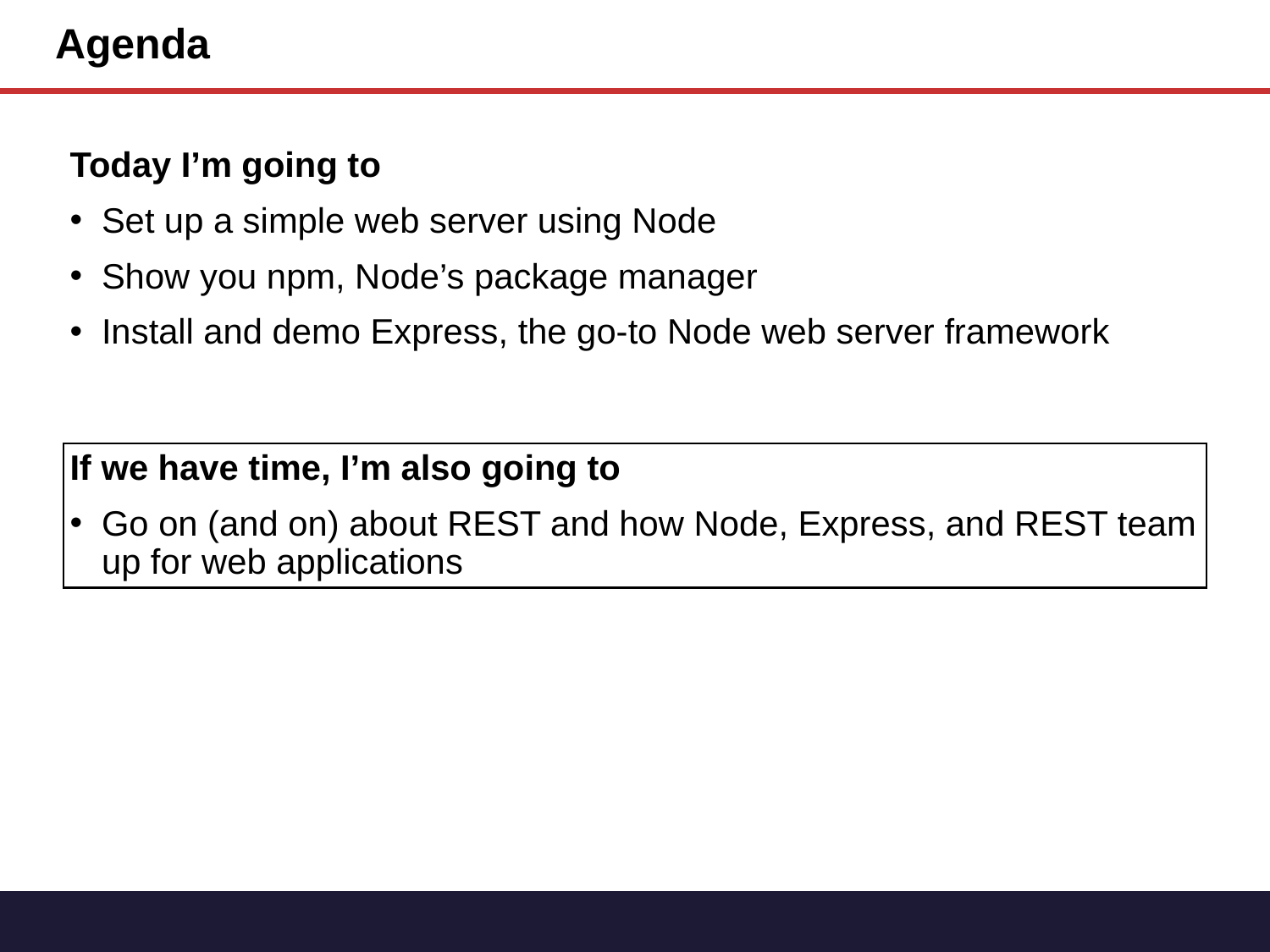

# Agenda
Today I’m going to
Set up a simple web server using Node
Show you npm, Node’s package manager
Install and demo Express, the go-to Node web server framework
If we have time, I’m also going to
Go on (and on) about REST and how Node, Express, and REST team up for web applications